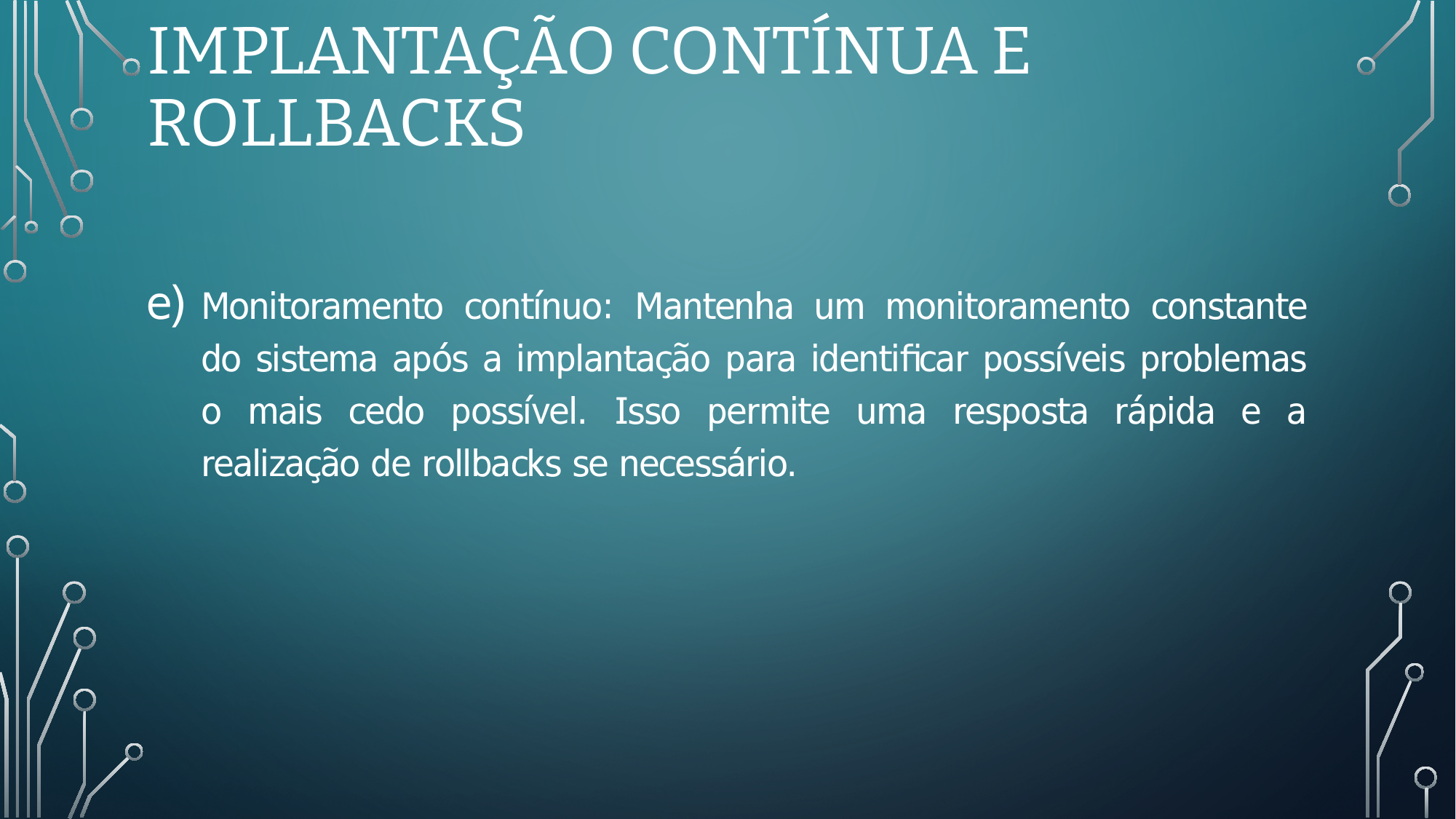

# Implantação contínua e rollbacks
Monitoramento contínuo: Mantenha um monitoramento constante do sistema após a implantação para identificar possíveis problemas o mais cedo possível. Isso permite uma resposta rápida e a realização de rollbacks se necessário.